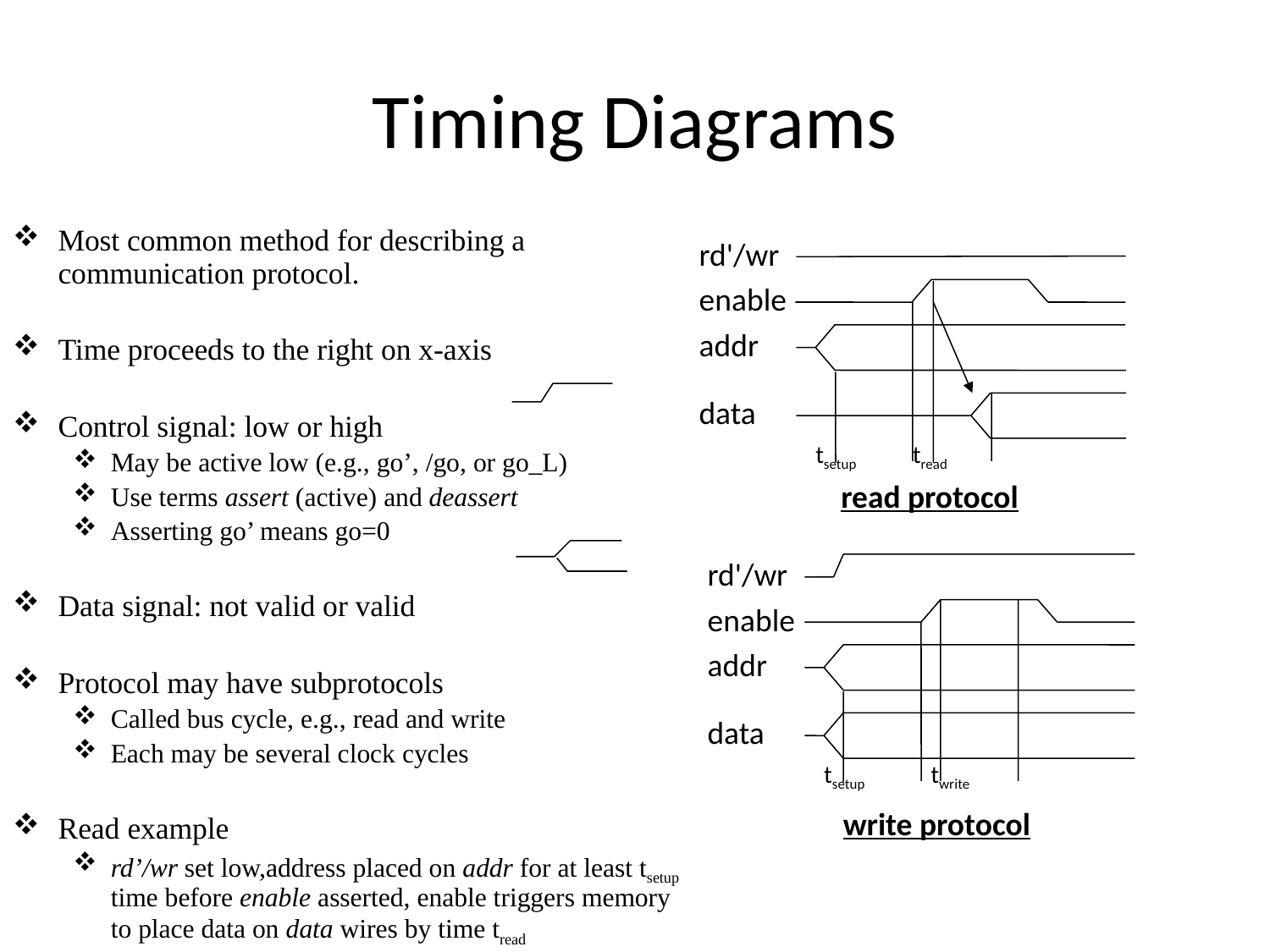

# Timing Diagrams
Most common method for describing a communication protocol.

Time proceeds to the right on x-axis

Control signal: low or high
May be active low (e.g., go’, /go, or go_L)
Use terms assert (active) and deassert
Asserting go’ means go=0

Data signal: not valid or valid

Protocol may have subprotocols
Called bus cycle, e.g., read and write
Each may be several clock cycles

Read example
rd’/wr set low,address placed on addr for at least tsetup time before enable asserted, enable triggers memory to place data on data wires by time tread
rd'/wr

enable

addr

data

tsetup
tread

read protocol

rd'/wr

enable

addr

data

tsetup

twrite
write protocol